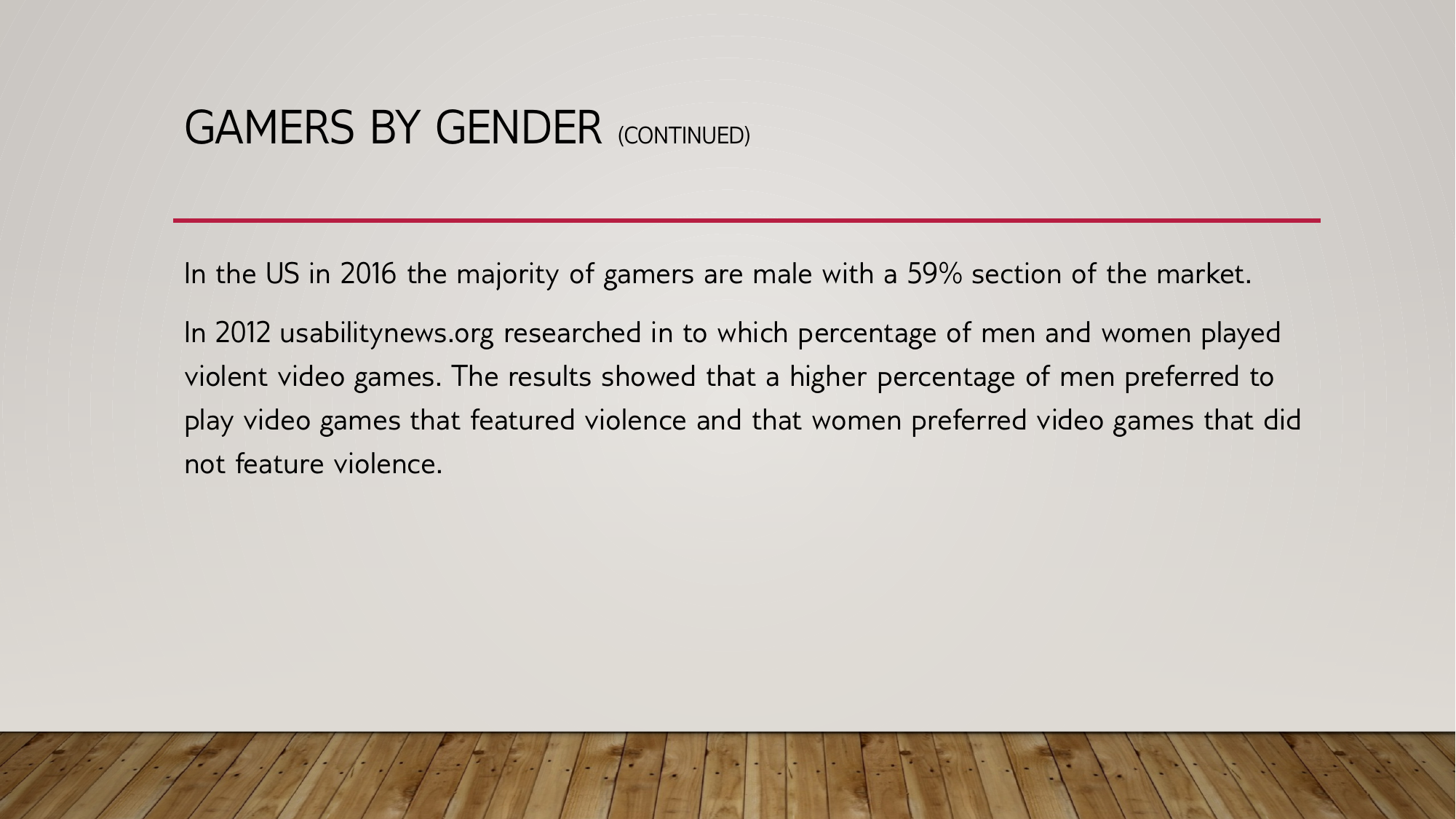

# Gamers by gender (continued)
In the US in 2016 the majority of gamers are male with a 59% section of the market.
In 2012 usabilitynews.org researched in to which percentage of men and women played violent video games. The results showed that a higher percentage of men preferred to play video games that featured violence and that women preferred video games that did not feature violence.